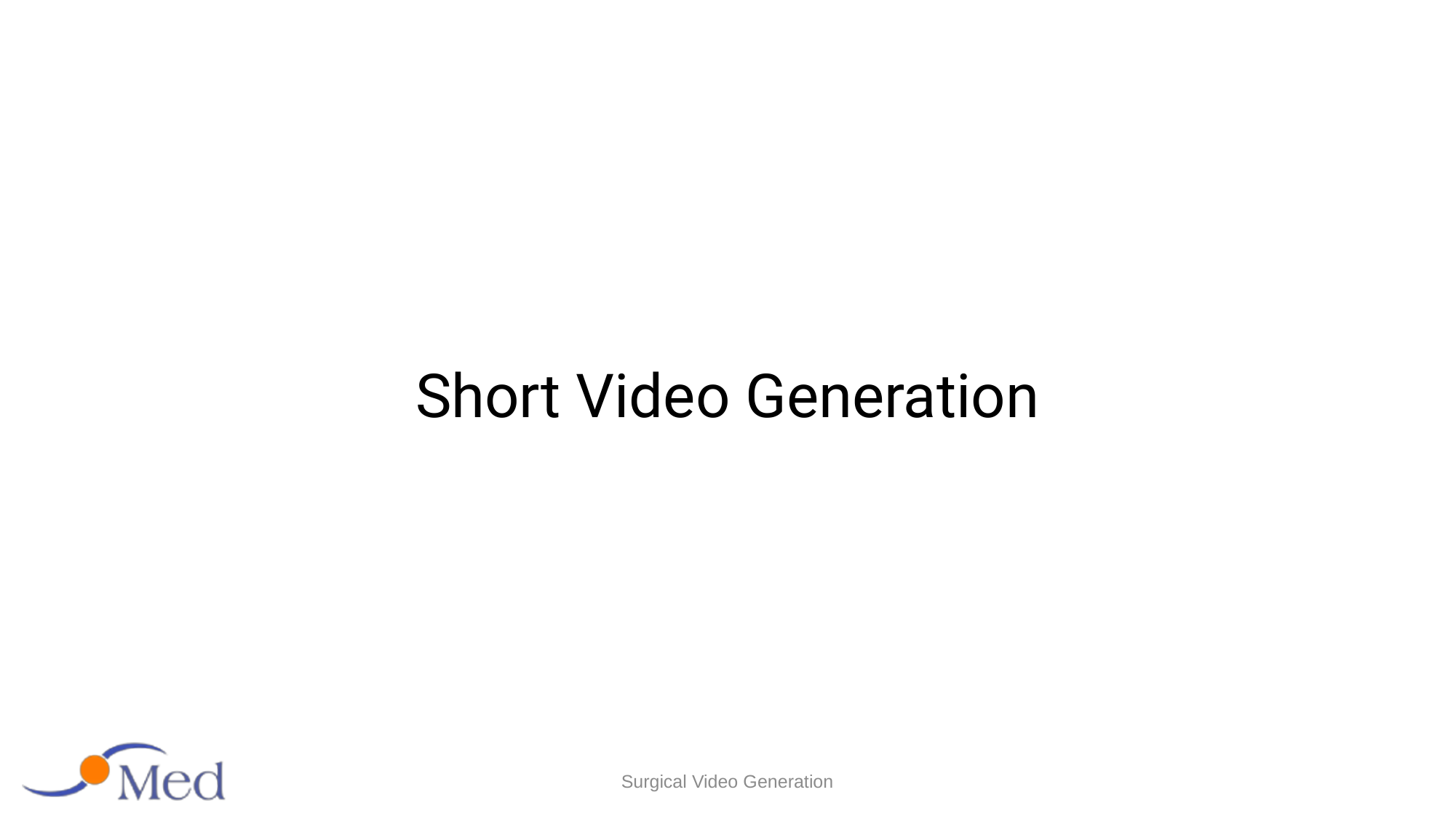

# Short Video Generation
Surgical Video Generation
9